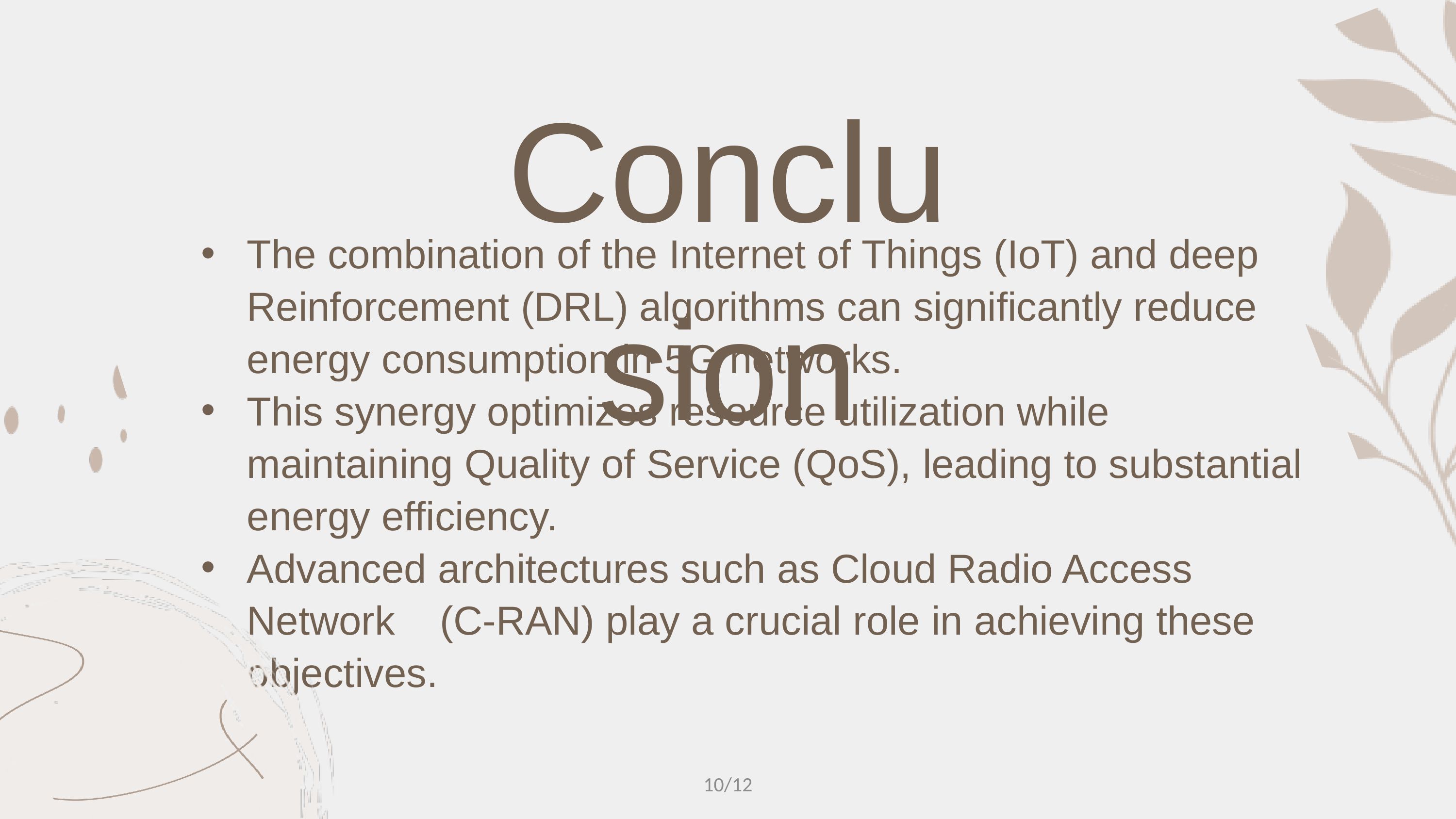

Conclusion
The combination of the Internet of Things (IoT) and deep Reinforcement (DRL) algorithms can significantly reduce energy consumption in 5G networks.
This synergy optimizes resource utilization while maintaining Quality of Service (QoS), leading to substantial energy efficiency.
Advanced architectures such as Cloud Radio Access Network    (C-RAN) play a crucial role in achieving these objectives.

10/12